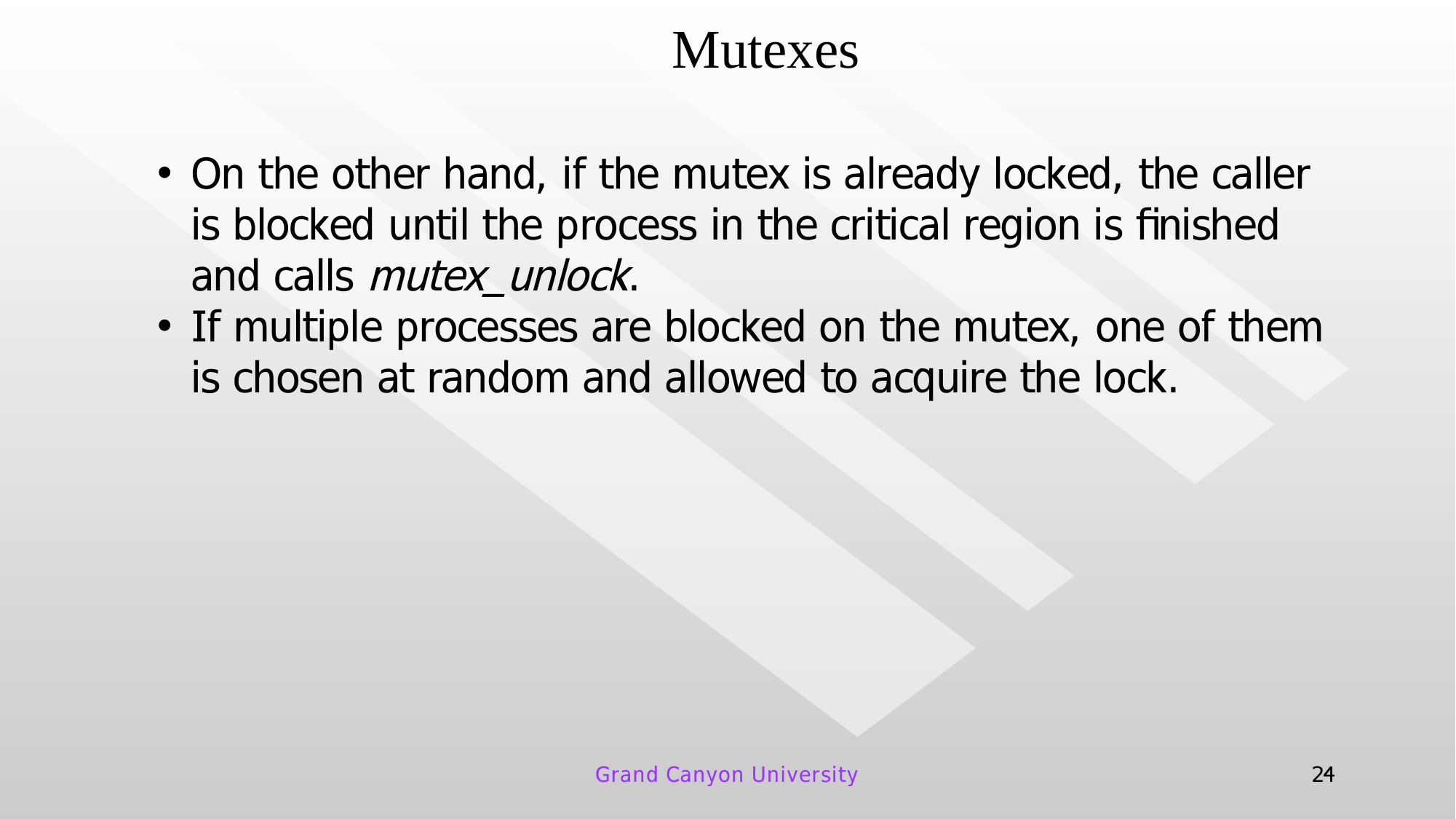

# Mutexes
On the other hand, if the mutex is already locked, the caller is blocked until the process in the critical region is finished and calls mutex_unlock.
If multiple processes are blocked on the mutex, one of them is chosen at random and allowed to acquire the lock.
Grand Canyon University
24